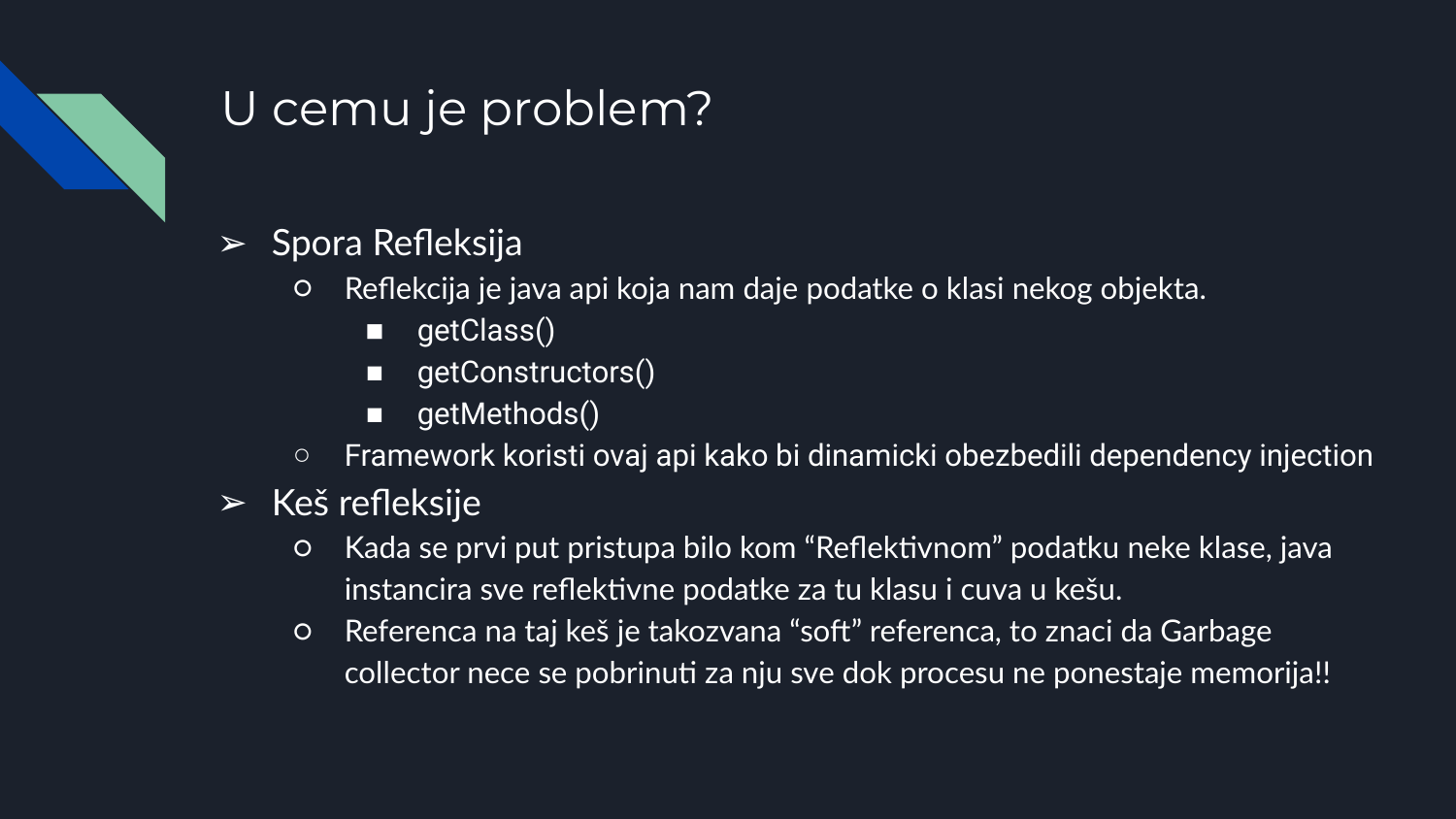

# U cemu je problem?
Spora Refleksija
Reflekcija je java api koja nam daje podatke o klasi nekog objekta.
getClass()
getConstructors()
getMethods()
Framework koristi ovaj api kako bi dinamicki obezbedili dependency injection
Keš refleksije
Kada se prvi put pristupa bilo kom “Reflektivnom” podatku neke klase, java instancira sve reflektivne podatke za tu klasu i cuva u kešu.
Referenca na taj keš je takozvana “soft” referenca, to znaci da Garbage collector nece se pobrinuti za nju sve dok procesu ne ponestaje memorija!!